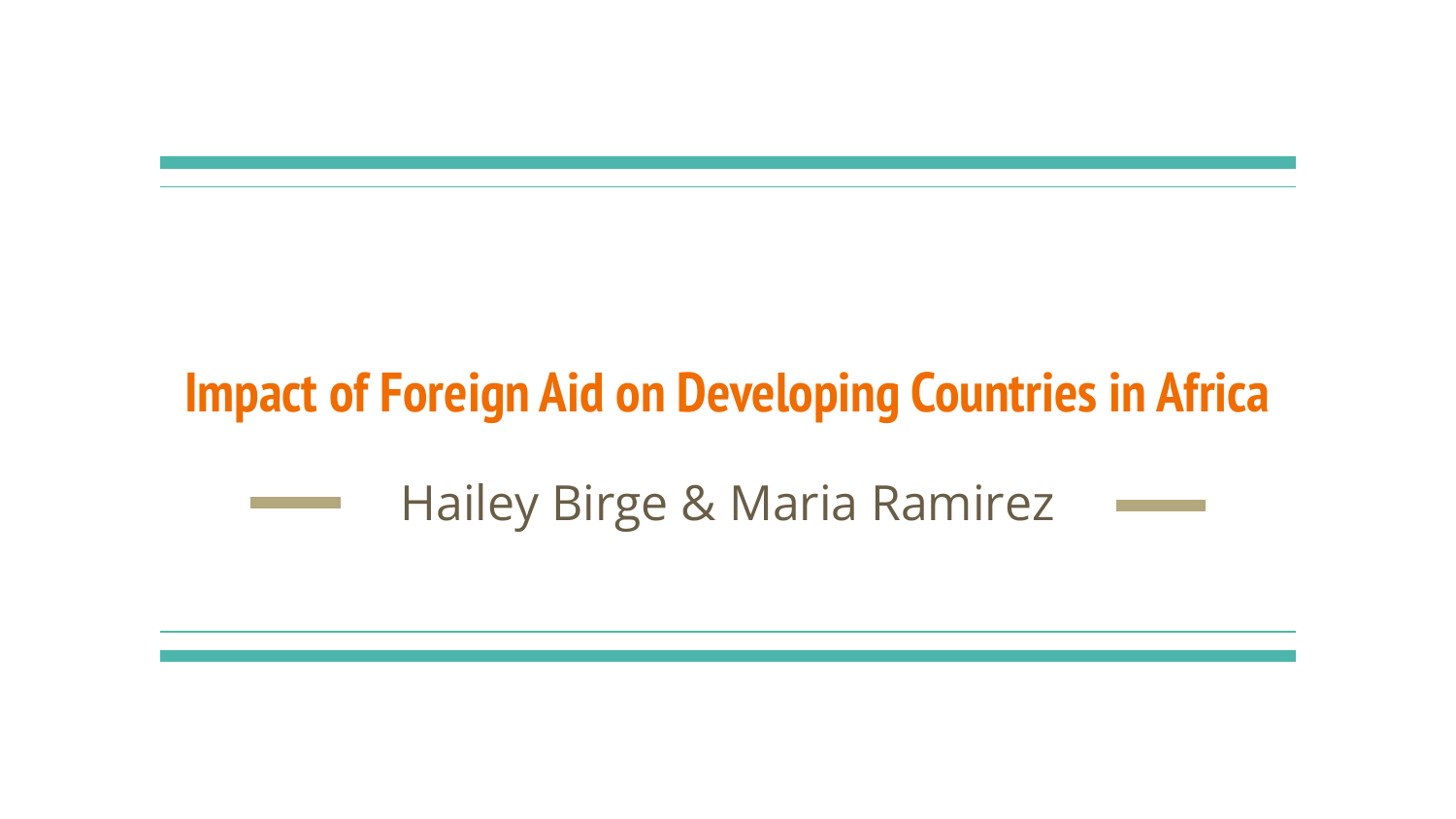

# Impact of Foreign Aid on Developing Countries in Africa
Hailey Birge & Maria Ramirez